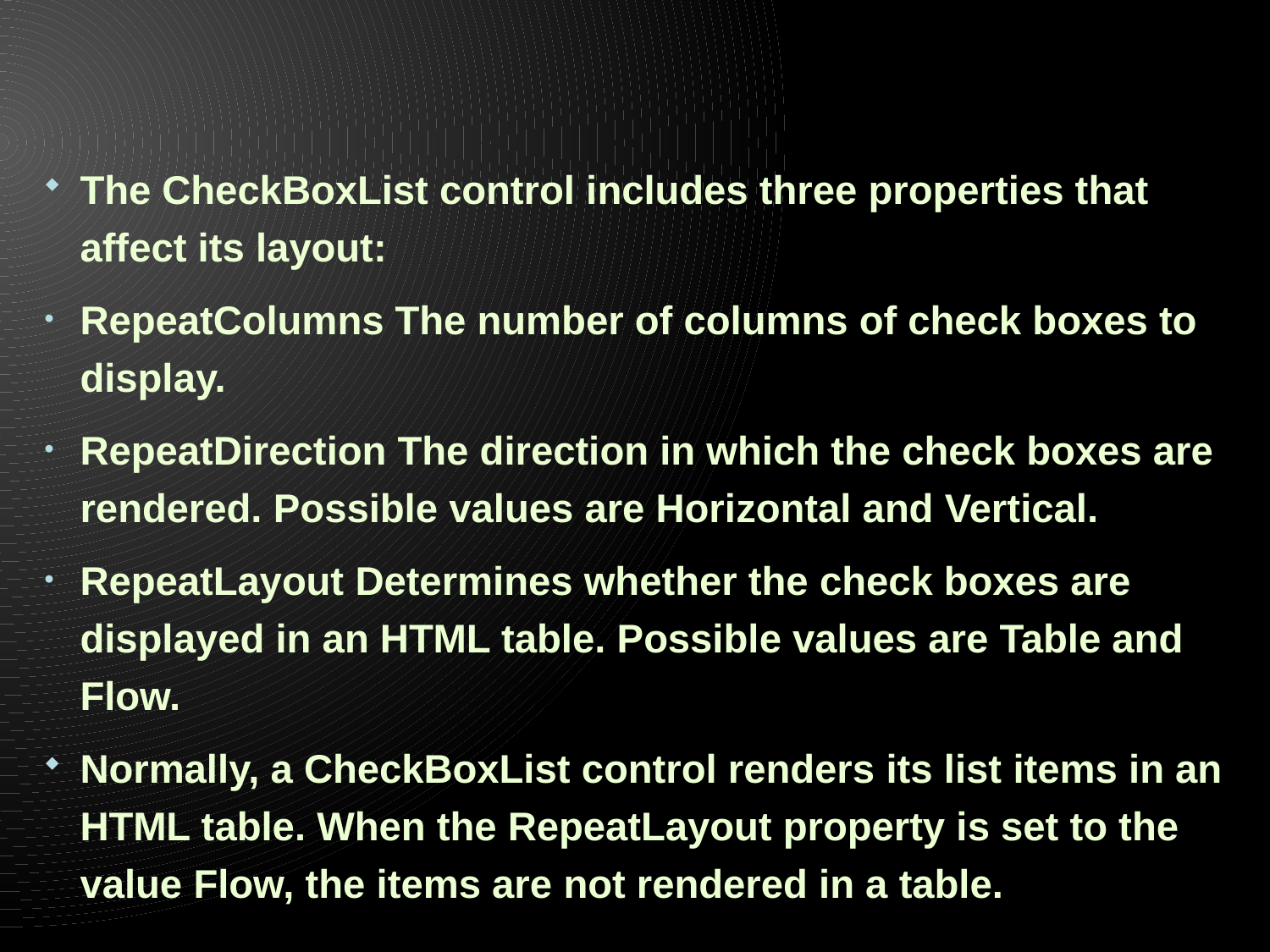

#
The CheckBoxList control includes three properties that affect its layout:
RepeatColumns The number of columns of check boxes to display.
RepeatDirection The direction in which the check boxes are rendered. Possible values are Horizontal and Vertical.
RepeatLayout Determines whether the check boxes are displayed in an HTML table. Possible values are Table and Flow.
Normally, a CheckBoxList control renders its list items in an HTML table. When the RepeatLayout property is set to the value Flow, the items are not rendered in a table.